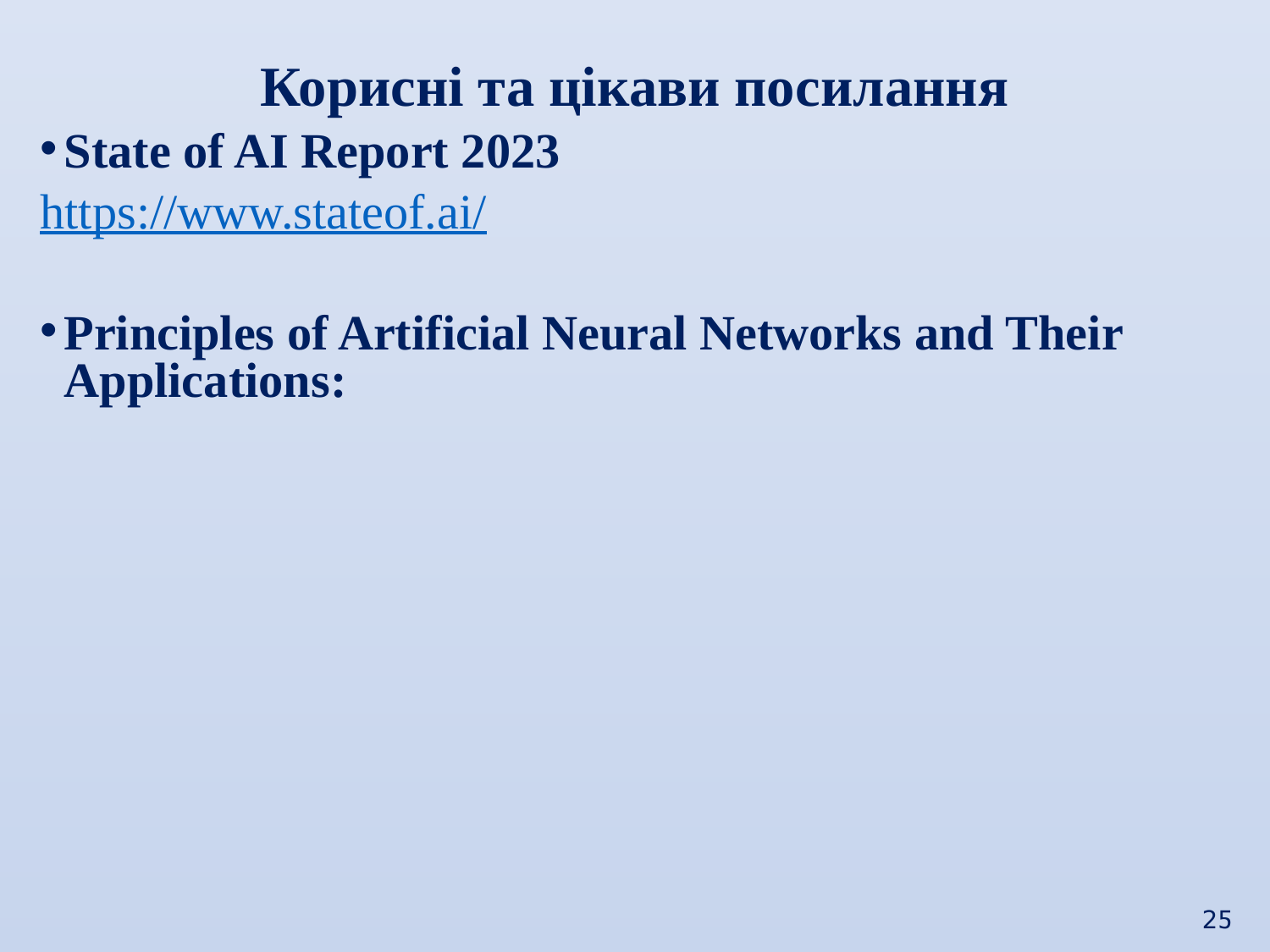

Корисні та цікави посилання
State of AI Report 2023
https://www.stateof.ai/

Principles of Artificial Neural Networks and Their Applications:

25